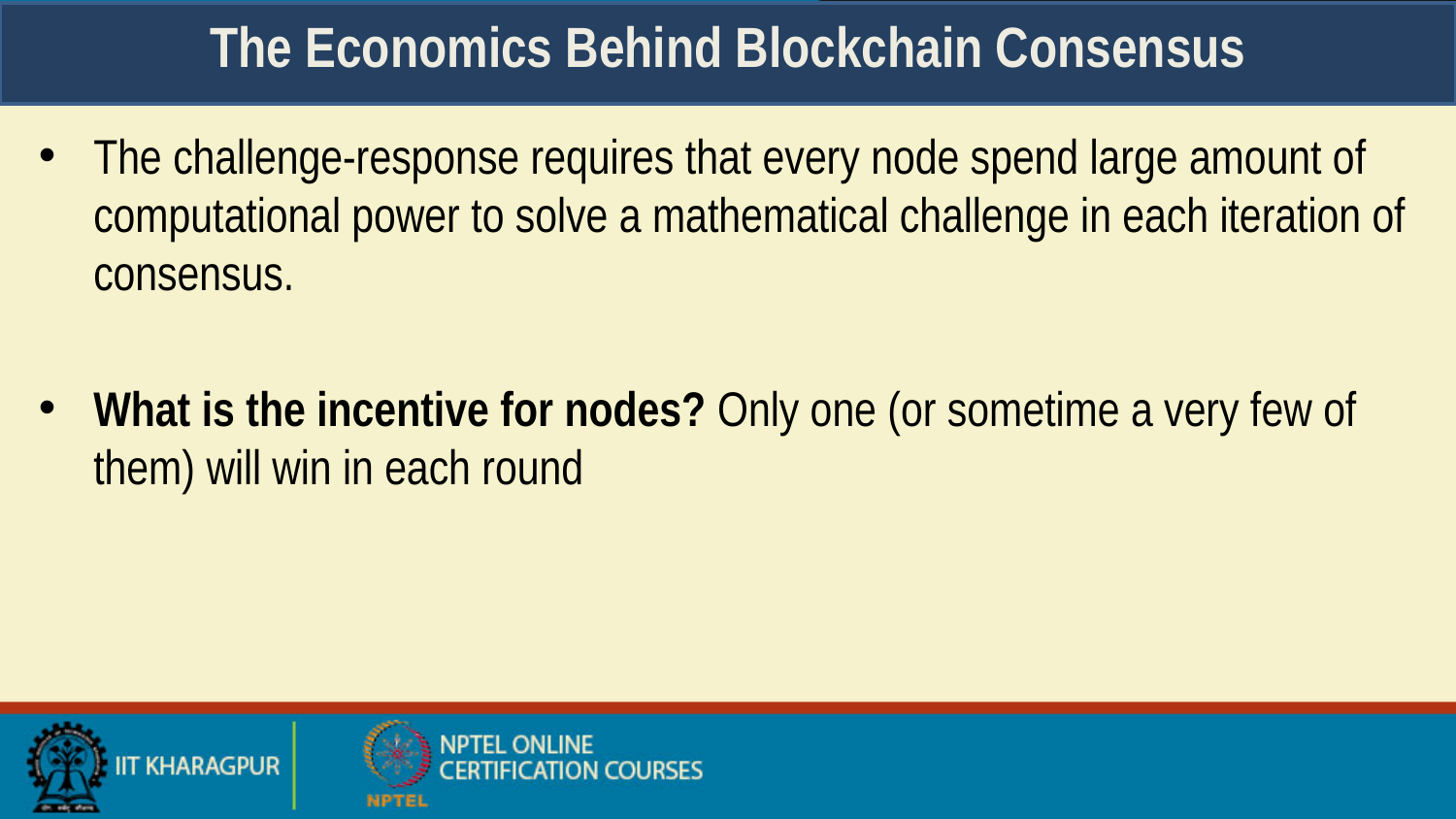

# The Economics Behind Blockchain Consensus
The challenge-response requires that every node spend large amount of computational power to solve a mathematical challenge in each iteration of consensus.

What is the incentive for nodes? Only one (or sometime a very few of them) will win in each round